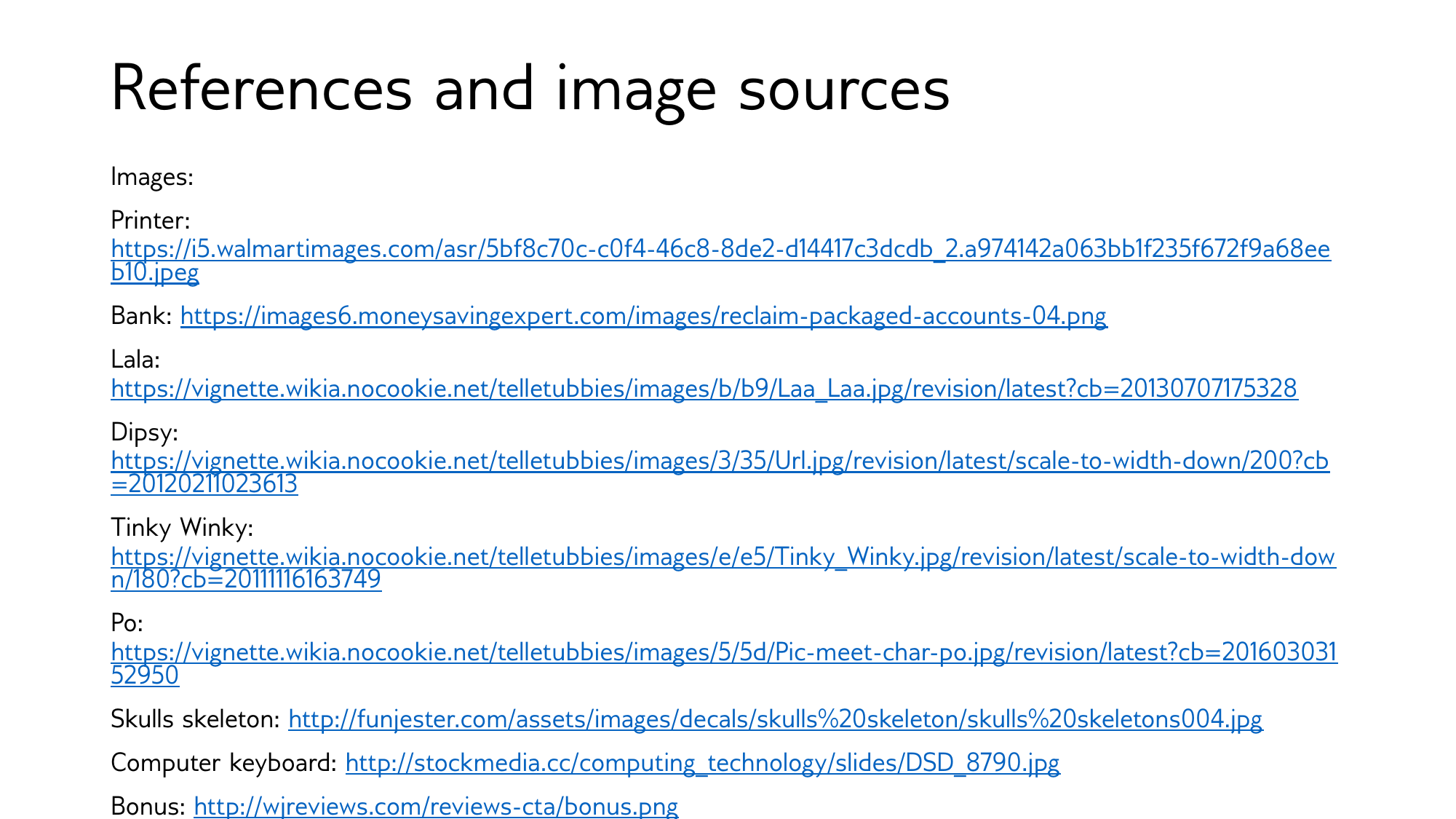

# References and image sources
Images:
Printer: https://i5.walmartimages.com/asr/5bf8c70c-c0f4-46c8-8de2-d14417c3dcdb_2.a974142a063bb1f235f672f9a68eeb10.jpeg
Bank: https://images6.moneysavingexpert.com/images/reclaim-packaged-accounts-04.png
Lala: https://vignette.wikia.nocookie.net/telletubbies/images/b/b9/Laa_Laa.jpg/revision/latest?cb=20130707175328
Dipsy: https://vignette.wikia.nocookie.net/telletubbies/images/3/35/Url.jpg/revision/latest/scale-to-width-down/200?cb=20120211023613
Tinky Winky: https://vignette.wikia.nocookie.net/telletubbies/images/e/e5/Tinky_Winky.jpg/revision/latest/scale-to-width-down/180?cb=20111116163749
Po: https://vignette.wikia.nocookie.net/telletubbies/images/5/5d/Pic-meet-char-po.jpg/revision/latest?cb=20160303152950
Skulls skeleton: http://funjester.com/assets/images/decals/skulls%20skeleton/skulls%20skeletons004.jpg
Computer keyboard: http://stockmedia.cc/computing_technology/slides/DSD_8790.jpg
Bonus: http://wjreviews.com/reviews-cta/bonus.png